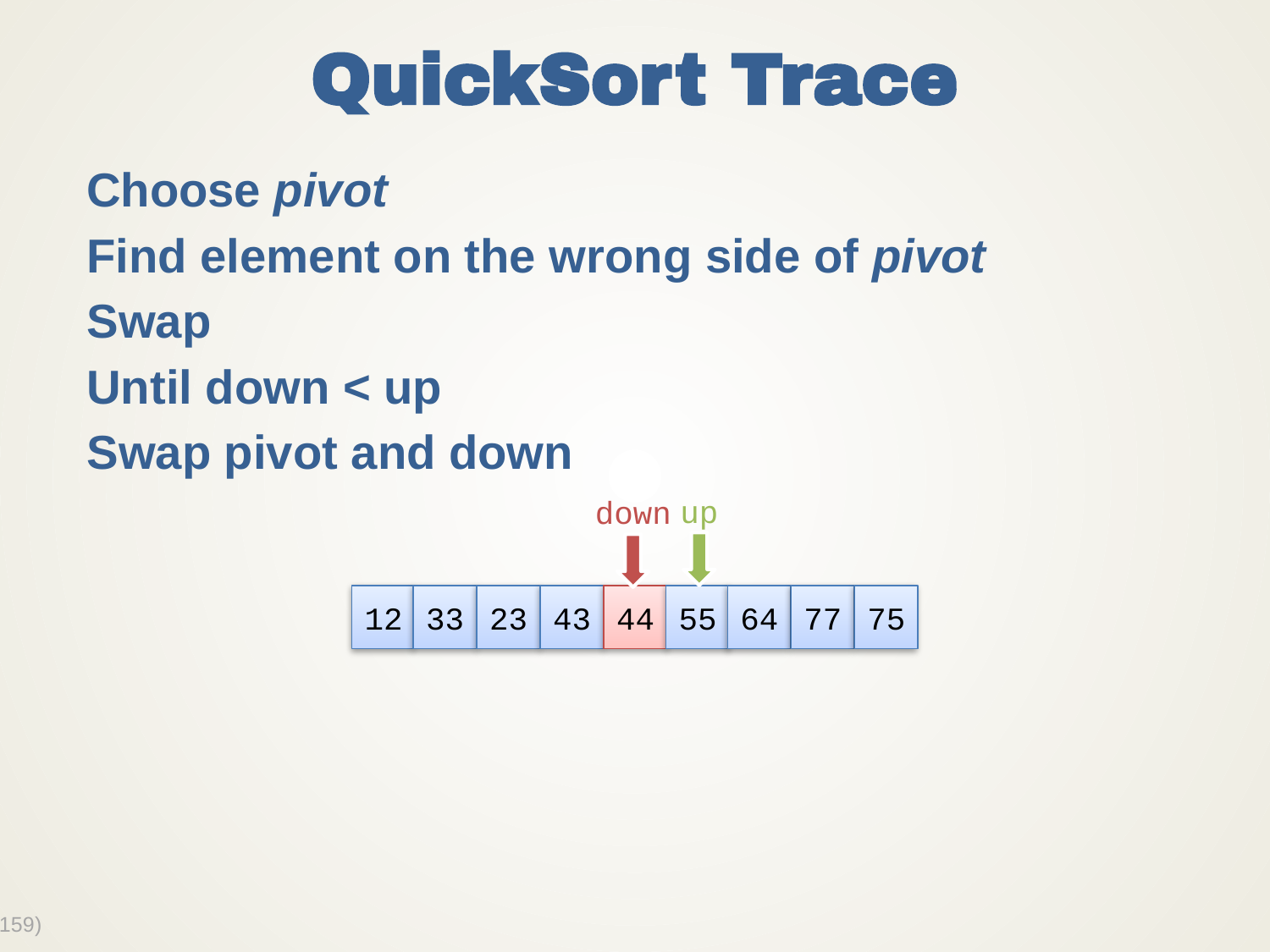

# QuickSort Trace
Choose pivot
Find element on the wrong side of pivot
Swap
Until down < up
Swap pivot and down
up

down

12
33
23
43
44
55
64
77
75